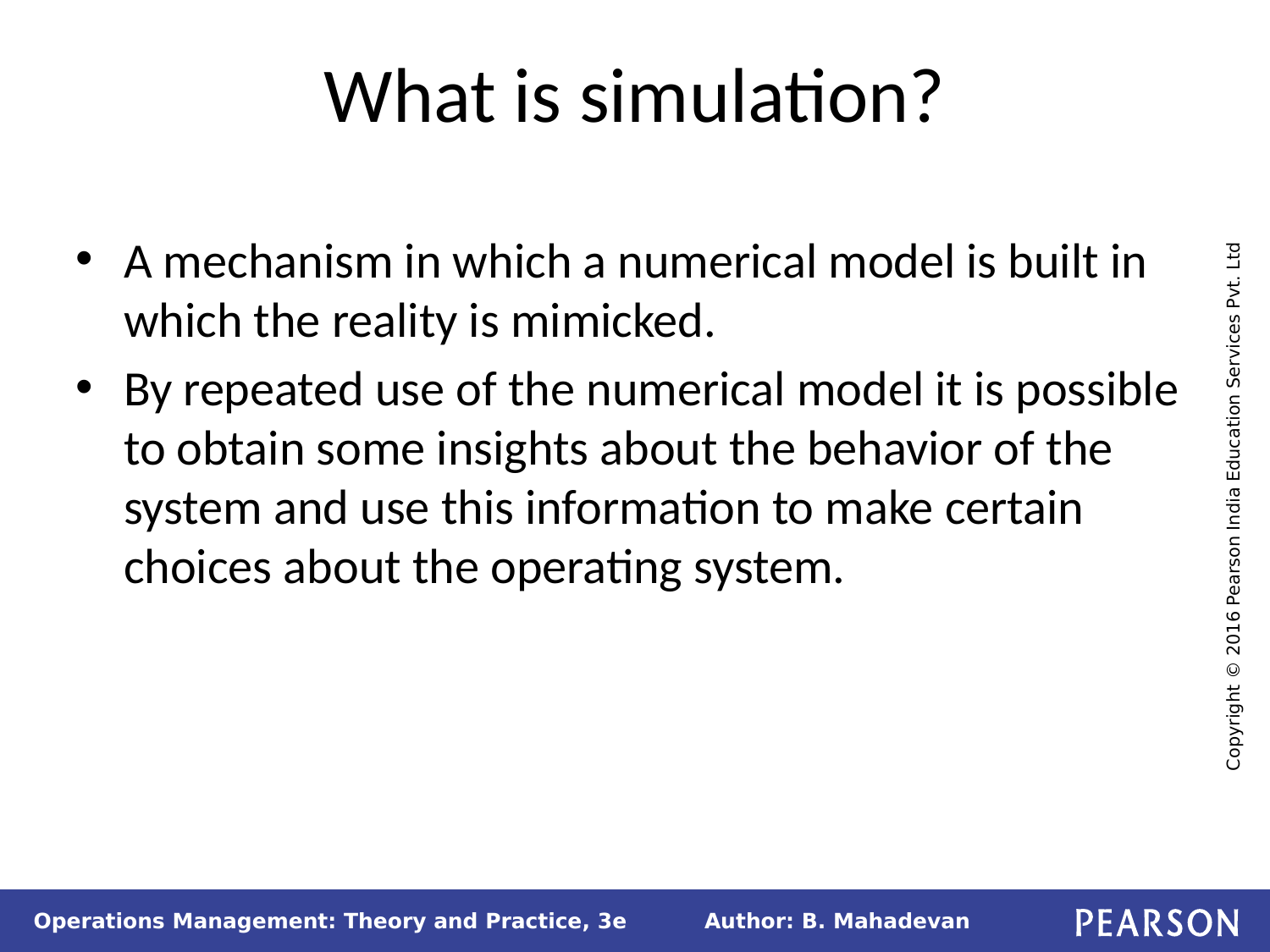

# What is simulation?
A mechanism in which a numerical model is built in which the reality is mimicked.
By repeated use of the numerical model it is possible to obtain some insights about the behavior of the system and use this information to make certain choices about the operating system.